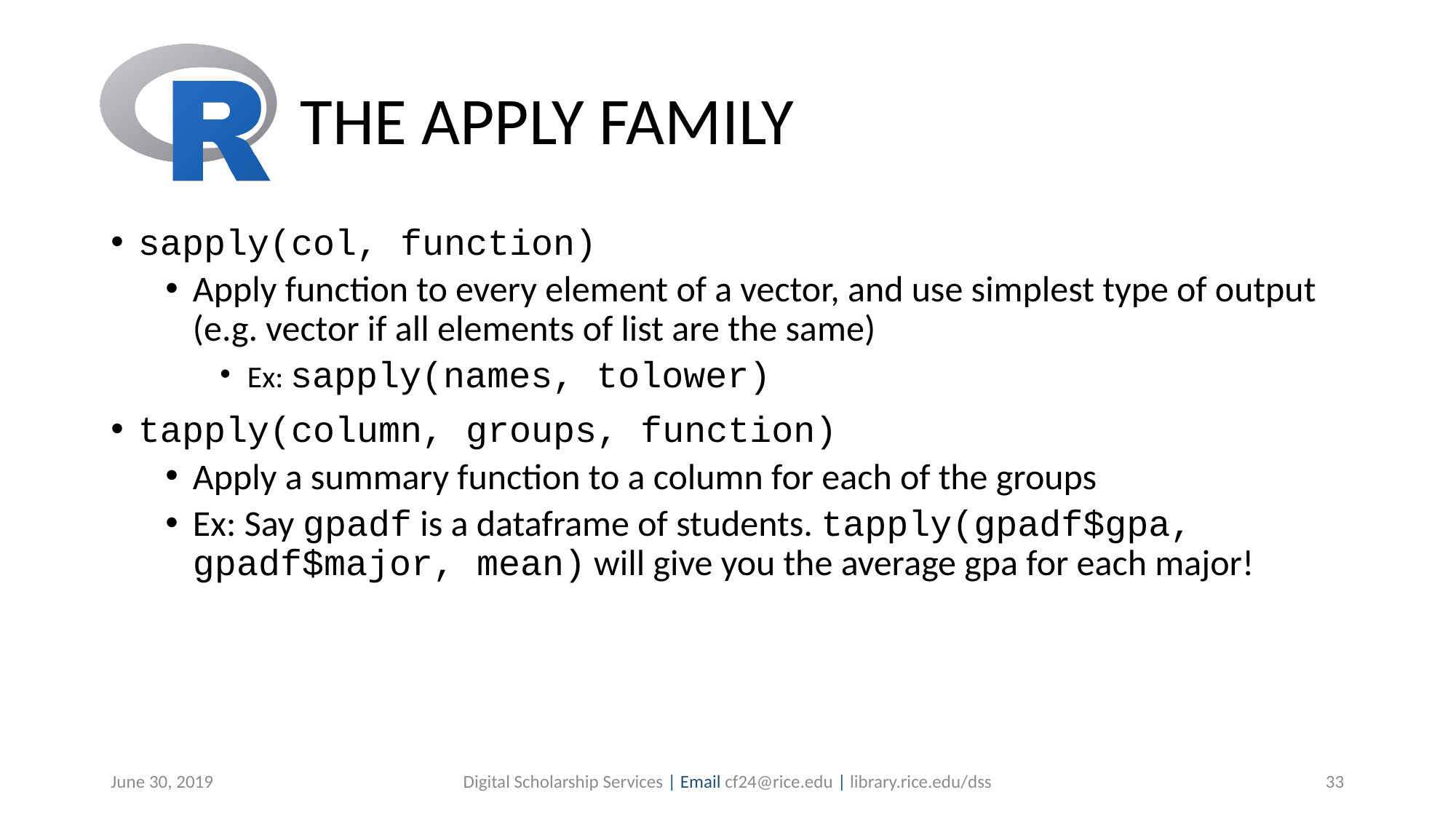

# THE APPLY FAMILY
sapply(col, function)
Apply function to every element of a vector, and use simplest type of output (e.g. vector if all elements of list are the same)
Ex: sapply(names, tolower)
tapply(column, groups, function)
Apply a summary function to a column for each of the groups
Ex: Say gpadf is a dataframe of students. tapply(gpadf$gpa, gpadf$major, mean) will give you the average gpa for each major!
June 30, 2019
Digital Scholarship Services | Email cf24@rice.edu | library.rice.edu/dss
33